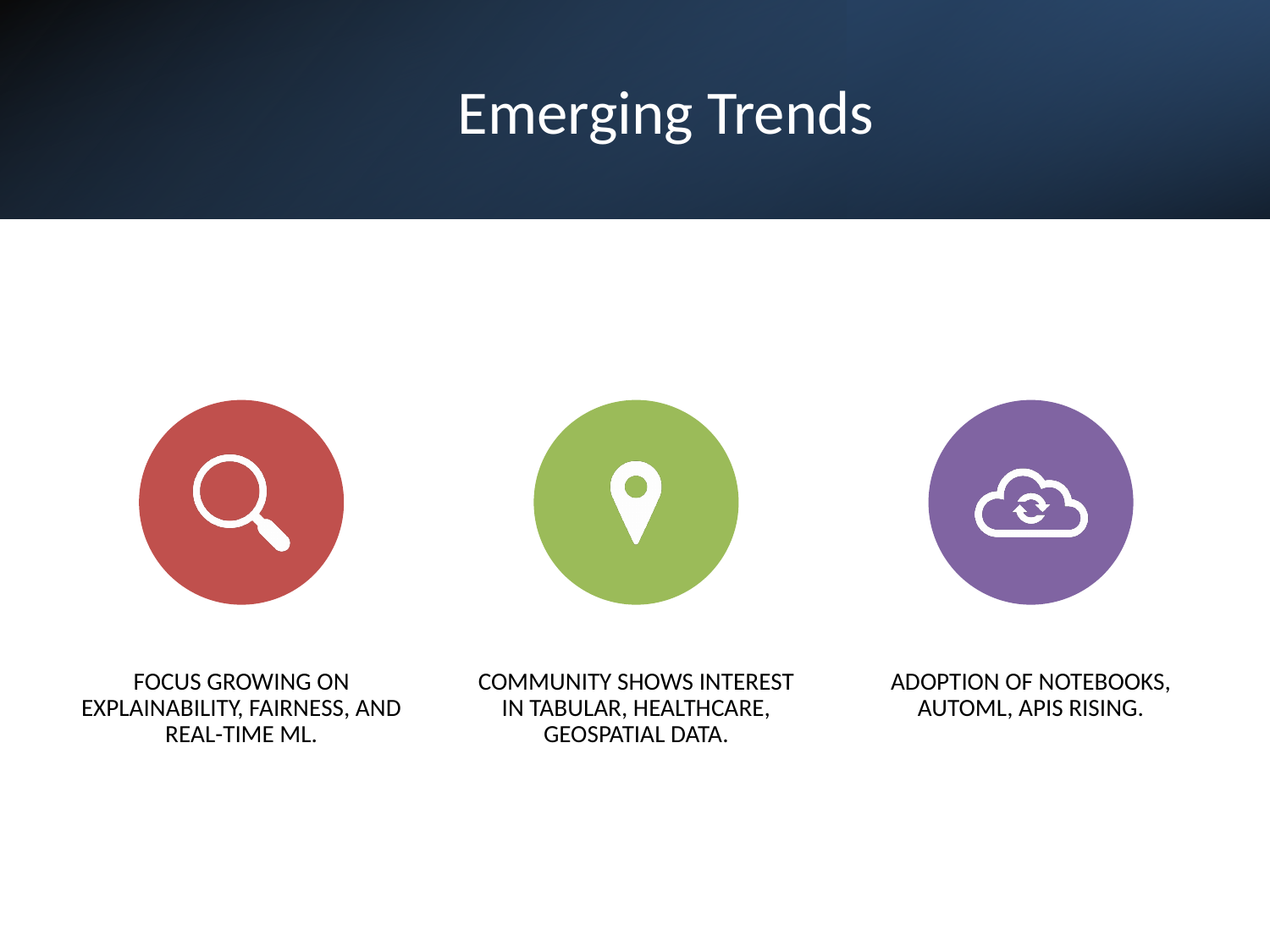

# Emerging Trends
Focus growing on Explainability, Fairness, and Real-Time ML.
Community shows interest in tabular, healthcare, geospatial data.
Adoption of Notebooks, AutoML, APIs rising.